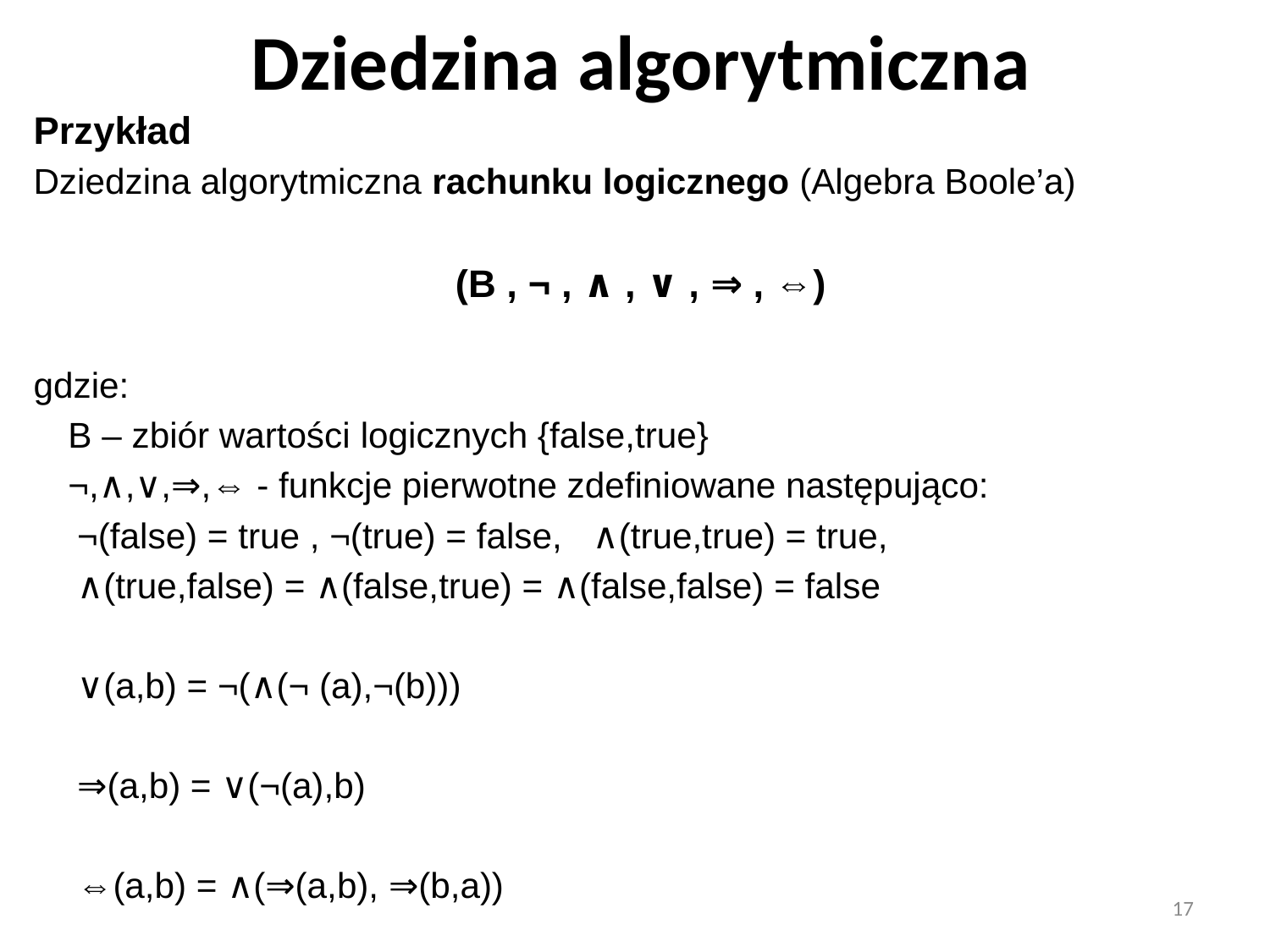

# Dziedzina algorytmiczna
Przykład
Dziedzina algorytmiczna rachunku logicznego (Algebra Boole’a)

(B , ¬ , ∧ , ∨ , ⇒ , ⇔)

gdzie:
B – zbiór wartości logicznych {false,true}
¬,∧,∨,⇒,⇔ - funkcje pierwotne zdefiniowane następująco:
			¬(false) = true , ¬(true) = false,   ∧(true,true) = true,
			∧(true,false) = ∧(false,true) = ∧(false,false) = false

			∨(a,b) = ¬(∧(¬ (a),¬(b)))

			⇒(a,b) = ∨(¬(a),b)

			⇔(a,b) = ∧(⇒(a,b), ⇒(b,a))
17